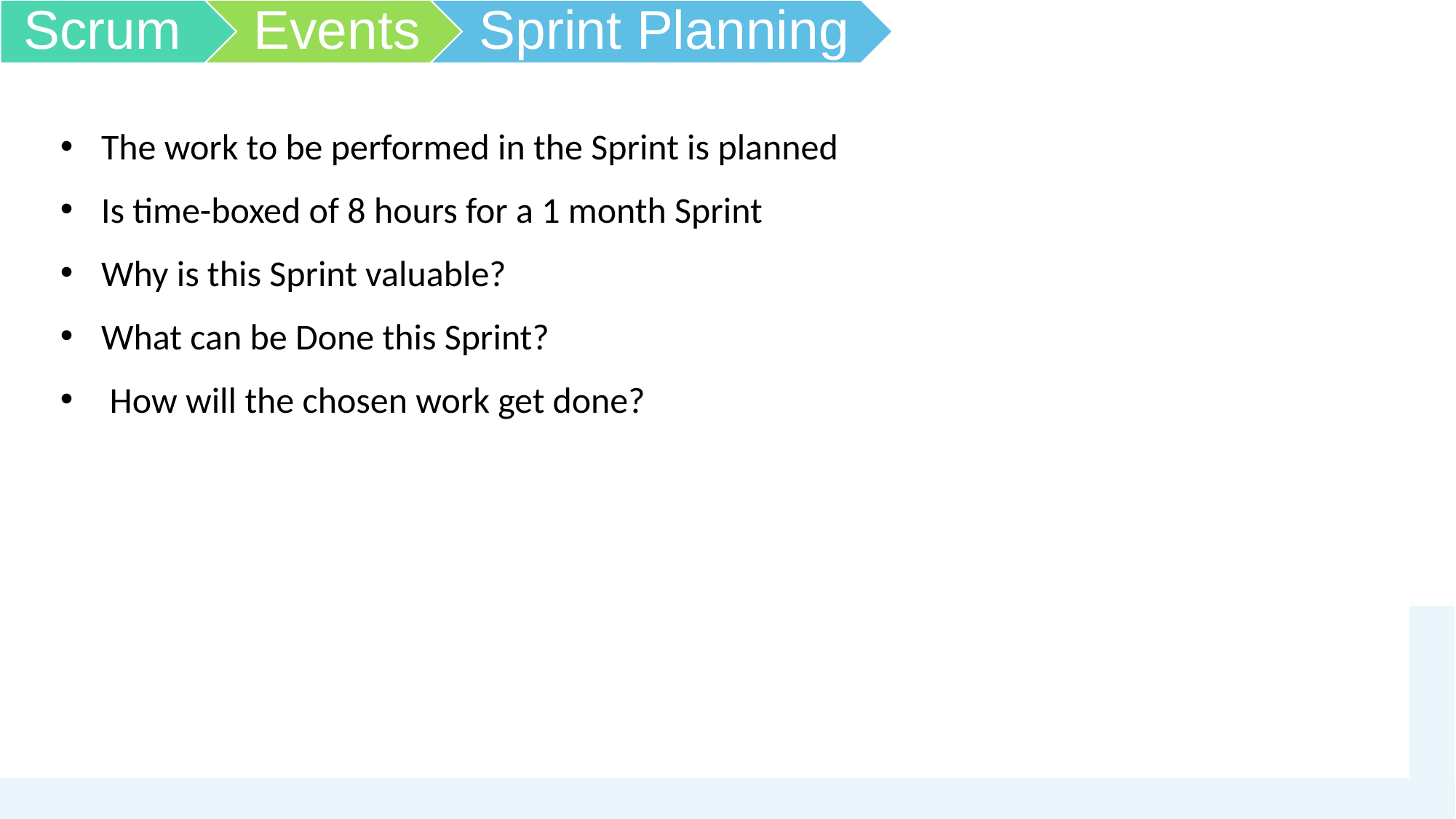

Scrum
Events
Sprint Planning
The work to be performed in the Sprint is planned
Is time-boxed of 8 hours for a 1 month Sprint
Why is this Sprint valuable?
What can be Done this Sprint?
 How will the chosen work get done?